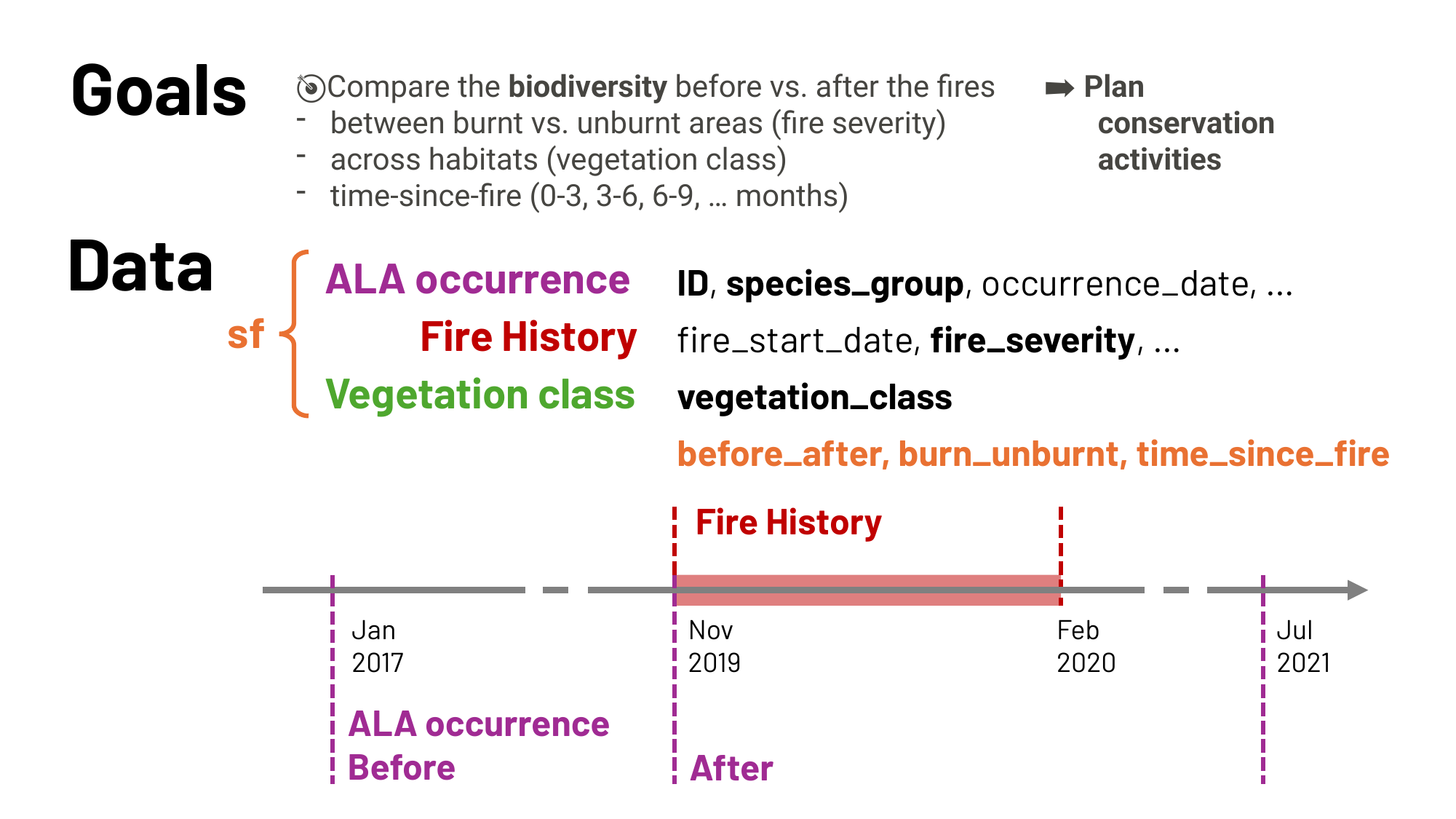

Goals
➡️ Plan
       conservation
       activities
🎯Compare the biodiversity before vs. after the fires
between burnt vs. unburnt areas (fire severity)
across habitats (vegetation class)
time-since-fire (0-3, 3-6, 6-9, … months)
Data
ID, species_group, occurrence_date, …
fire_start_date, fire_severity, …
vegetation_class
before_after, burn_unburnt, time_since_fire
ALA occurrence

sf
Fire History
Vegetation class
Fire History

Jan
2017
Nov
2019
Feb
2020
Jul
2021
ALA occurrence
Before
After